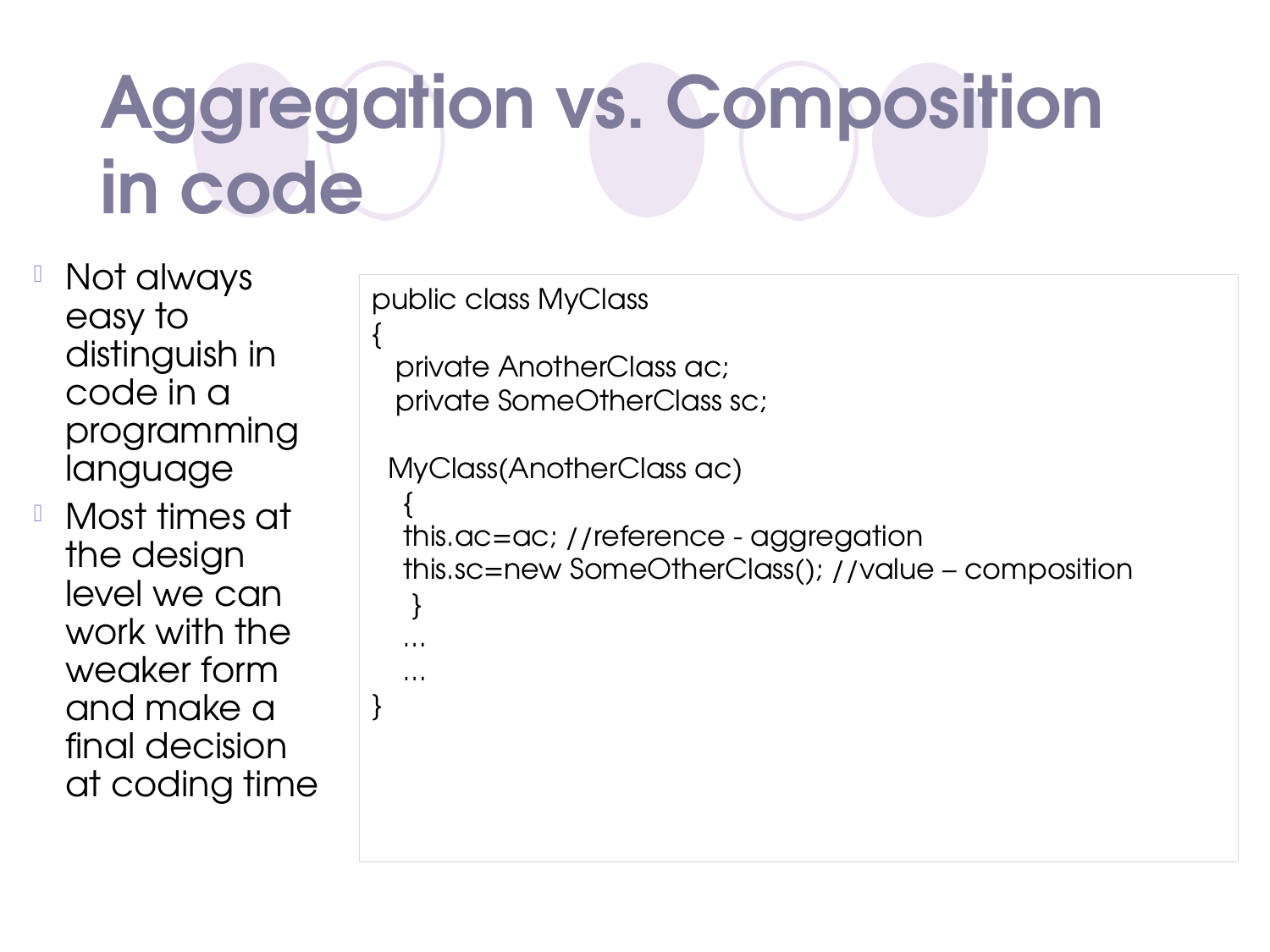

# Aggregation vs. Composition in code
Not always easy to distinguish in code in a programming language
Most times at the design level we can work with the weaker form and make a final decision at coding time
public class MyClass
{
   private AnotherClass ac;
   private SomeOtherClass sc;

  MyClass(AnotherClass ac)
    {
    this.ac=ac; //reference - aggregation
    this.sc=new SomeOtherClass(); //value – composition
     }
    …
    …
}